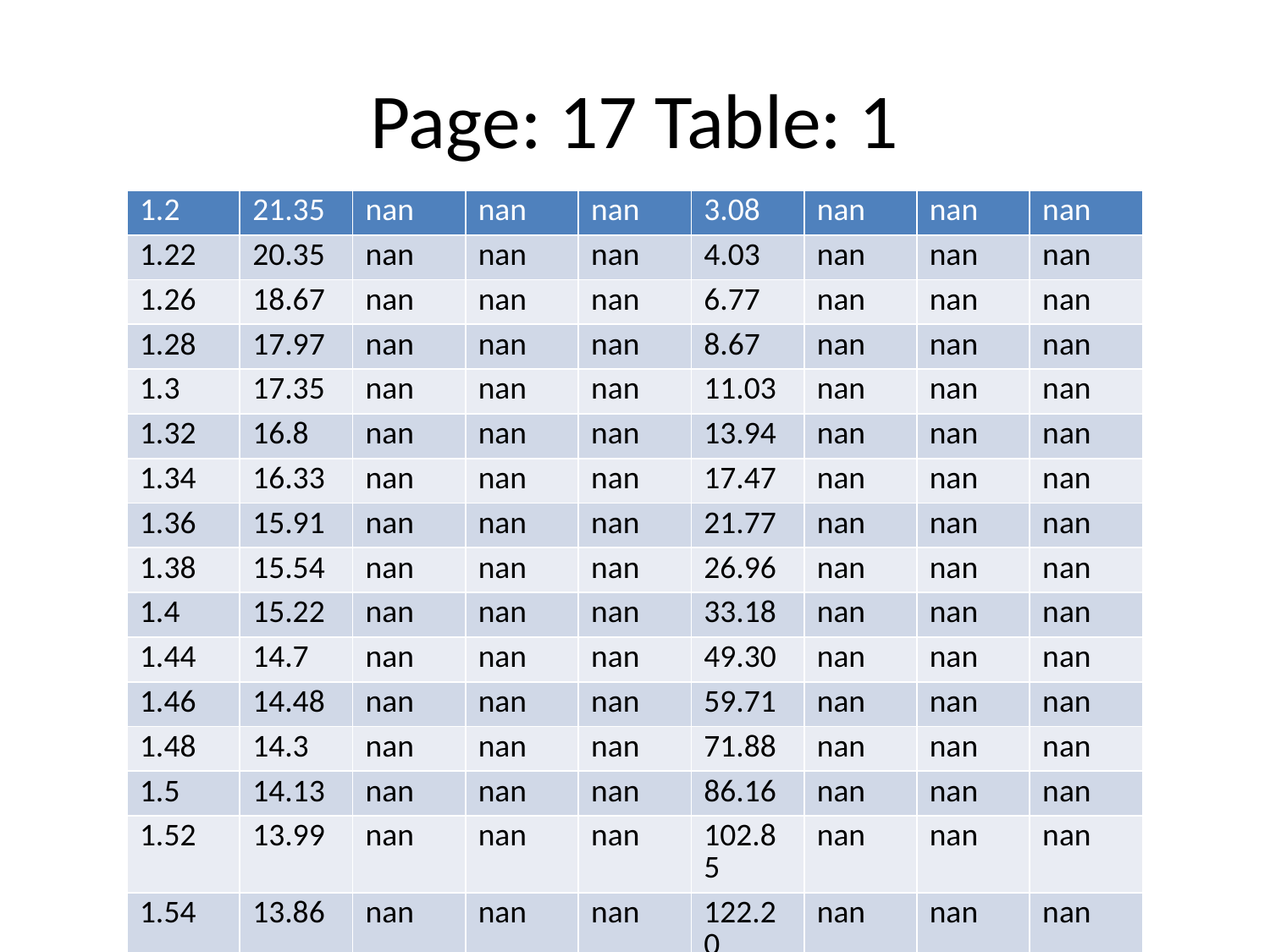

# Page: 17 Table: 1
| 1.2 | 21.35 | nan | nan | nan | 3.08 | nan | nan | nan |
| --- | --- | --- | --- | --- | --- | --- | --- | --- |
| 1.22 | 20.35 | nan | nan | nan | 4.03 | nan | nan | nan |
| 1.26 | 18.67 | nan | nan | nan | 6.77 | nan | nan | nan |
| 1.28 | 17.97 | nan | nan | nan | 8.67 | nan | nan | nan |
| 1.3 | 17.35 | nan | nan | nan | 11.03 | nan | nan | nan |
| 1.32 | 16.8 | nan | nan | nan | 13.94 | nan | nan | nan |
| 1.34 | 16.33 | nan | nan | nan | 17.47 | nan | nan | nan |
| 1.36 | 15.91 | nan | nan | nan | 21.77 | nan | nan | nan |
| 1.38 | 15.54 | nan | nan | nan | 26.96 | nan | nan | nan |
| 1.4 | 15.22 | nan | nan | nan | 33.18 | nan | nan | nan |
| 1.44 | 14.7 | nan | nan | nan | 49.30 | nan | nan | nan |
| 1.46 | 14.48 | nan | nan | nan | 59.71 | nan | nan | nan |
| 1.48 | 14.3 | nan | nan | nan | 71.88 | nan | nan | nan |
| 1.5 | 14.13 | nan | nan | nan | 86.16 | nan | nan | nan |
| 1.52 | 13.99 | nan | nan | nan | 102.85 | nan | nan | nan |
| 1.54 | 13.86 | nan | nan | nan | 122.20 | nan | nan | nan |
| 1.56 | 13.74 | nan | nan | nan | 144.94 | nan | nan | nan |
| 1.6 | 13.54 | nan | nan | nan | 201.08 | nan | nan | nan |
| 1.62 | 13.45 | nan | nan | nan | 235.78 | nan | nan | nan |
| 1.64 | 13.37 | nan | nan | nan | 275.56 | nan | nan | nan |
| 1.66 | 13.29 | nan | nan | nan | 321.19 | nan | nan | nan |
| 1.68 | 13.22 | nan | nan | nan | 373.07 | nan | nan | nan |
| 1.7 | 13.16 | nan | nan | nan | 432.22 | nan | nan | nan |
| 1.72 | 13.11 | nan | nan | nan | 499.82 | nan | nan | nan |
| 1.74 | 13.06 | nan | nan | nan | 576.22 | nan | nan | nan |
| 1.76 | 13.03 | nan | nan | nan | 661.50 | nan | nan | nan |
| 1.78 | 13.0 | nan | nan | nan | 758.24 | nan | nan | nan |
| 1.8 | 13.0 | nan | nan | nan | 865.32 | nan | nan | nan |
| 1.82 | 13.02 | nan | nan | nan | 984.22 | nan | nan | nan |
| 1.84 | 13.05 | nan | nan | nan | 1,118.40 | nan | nan | nan |